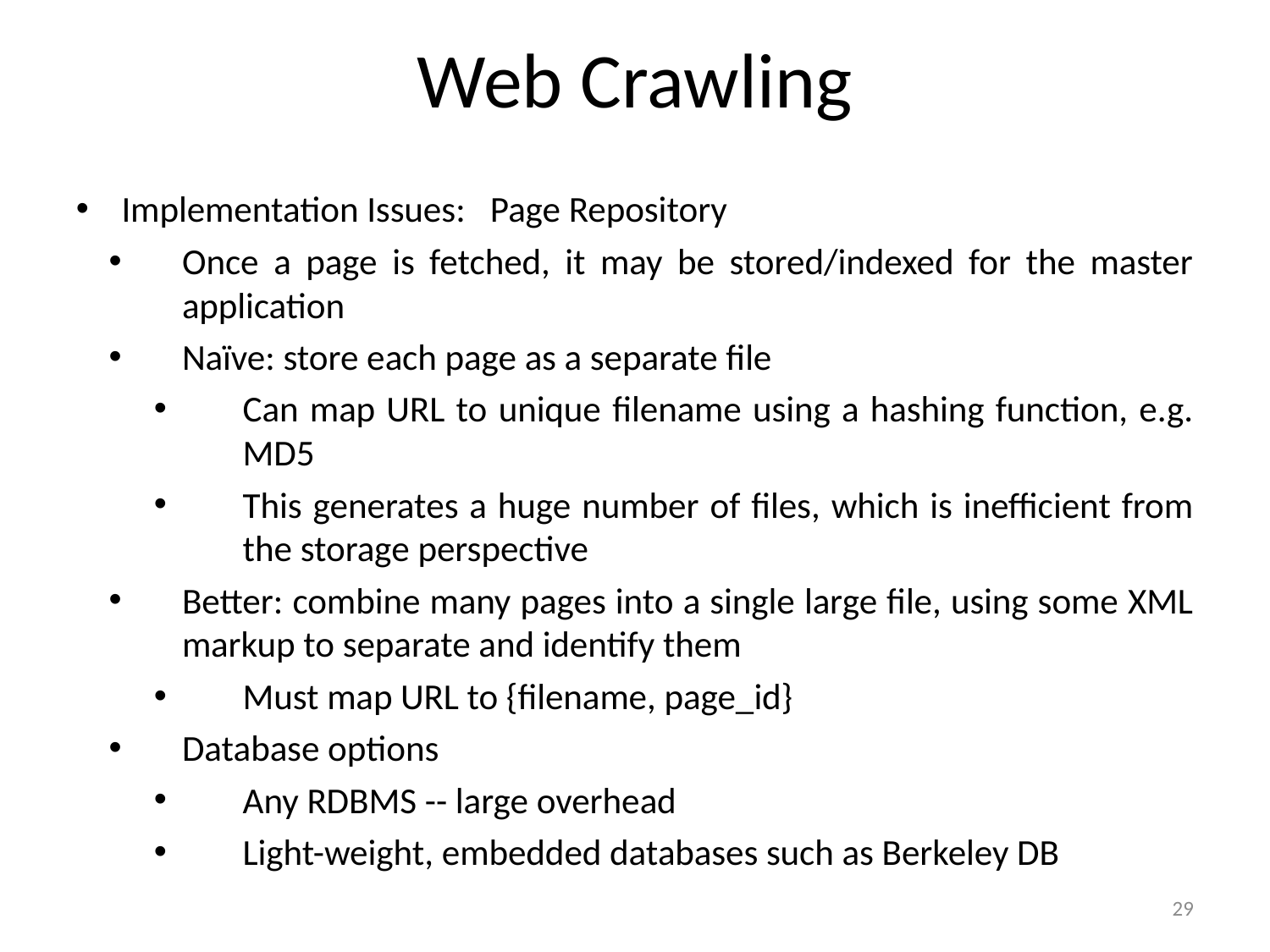

Web Crawling
Implementation Issues:   Page Repository
Once a page is fetched, it may be stored/indexed for the master application
Naïve: store each page as a separate file
Can map URL to unique filename using a hashing function, e.g. MD5
This generates a huge number of files, which is inefficient from the storage perspective
Better: combine many pages into a single large file, using some XML markup to separate and identify them
Must map URL to {filename, page_id}
Database options
Any RDBMS -- large overhead
Light-weight, embedded databases such as Berkeley DB

29